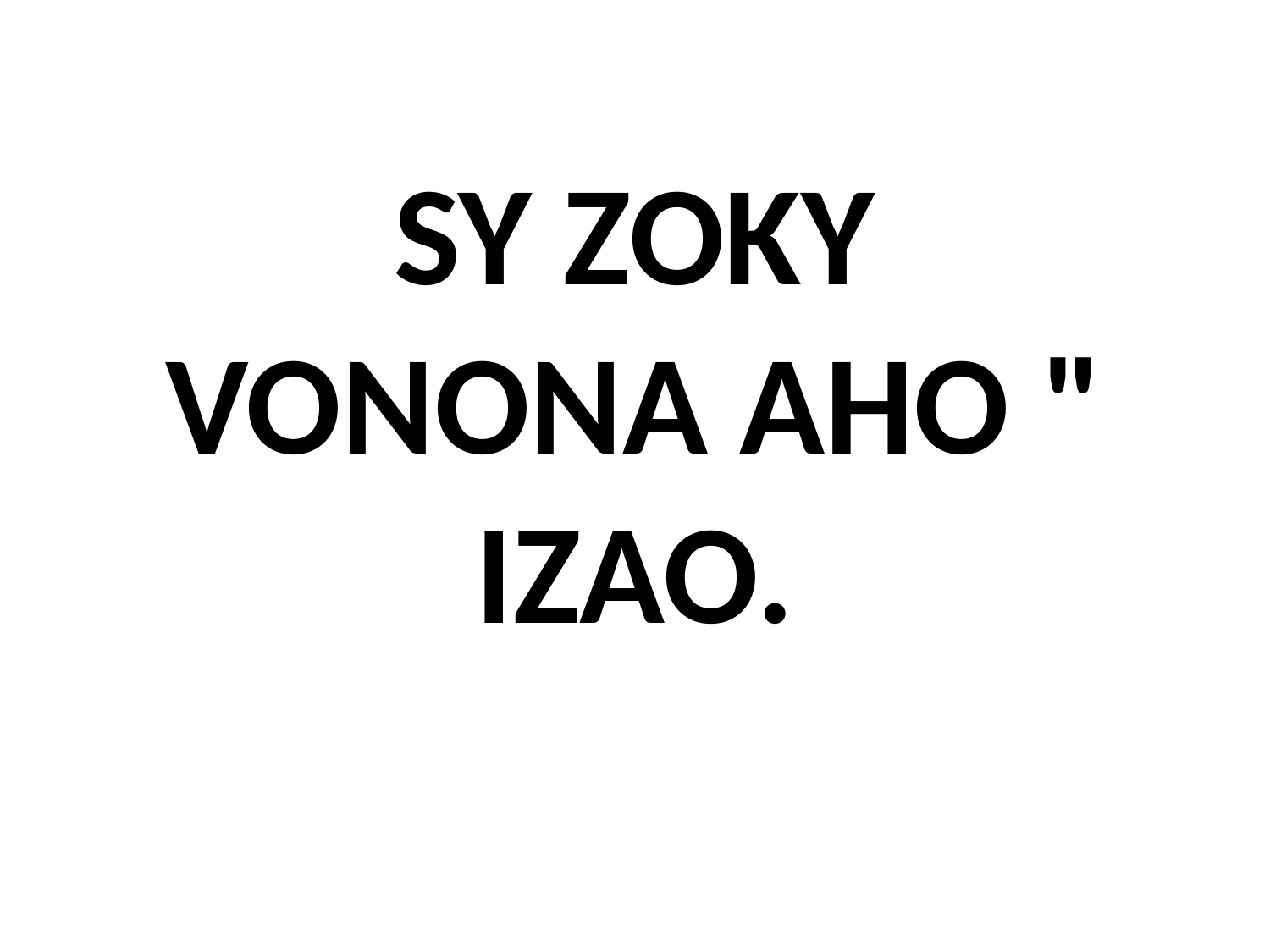

# SY ZOKY VONONA AHO " IZAO.